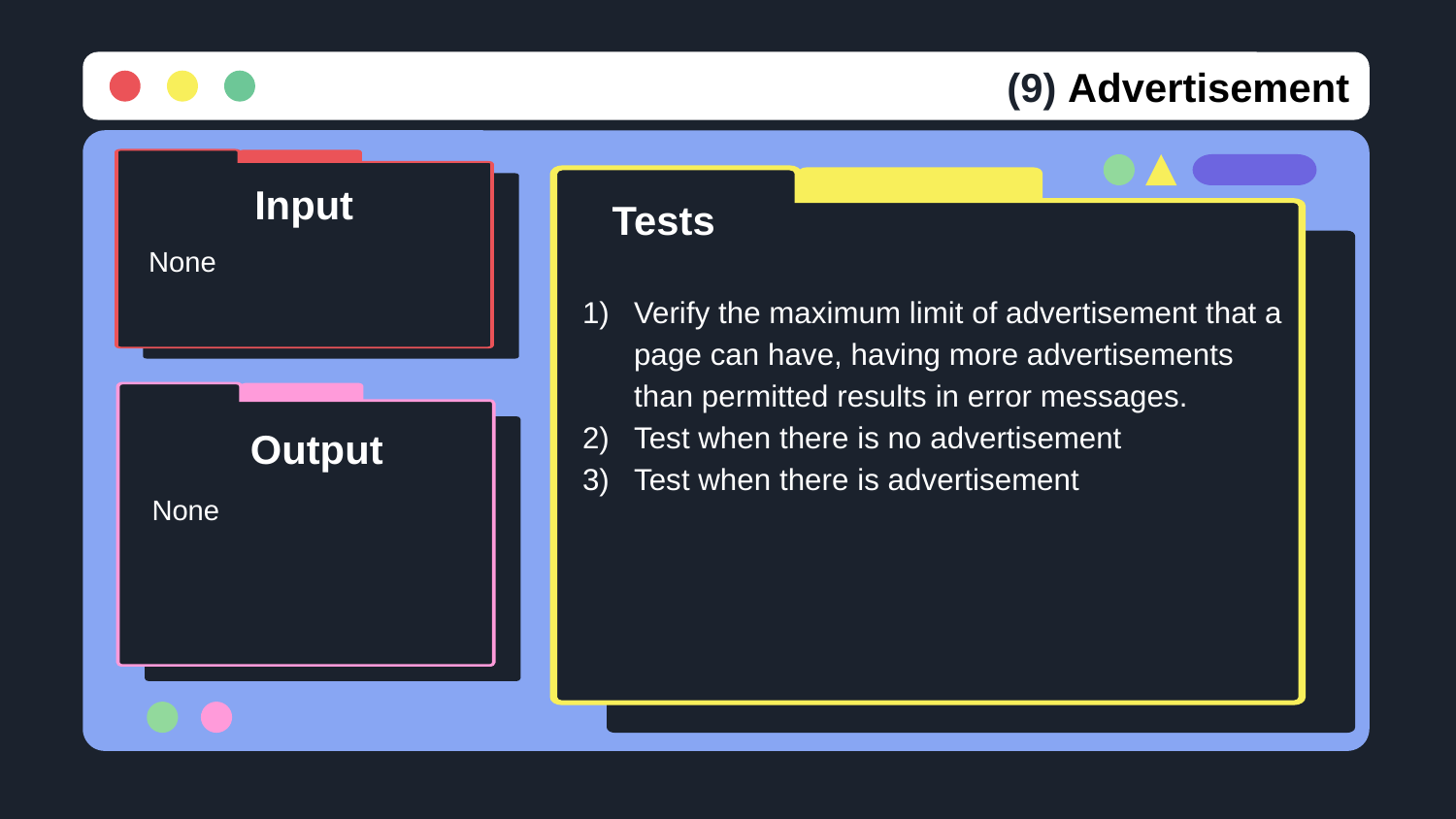

# (9) Advertisement

Input

Tests
None
Verify the maximum limit of advertisement that a page can have, having more advertisements than permitted results in error messages.
Test when there is no advertisement
Test when there is advertisement

Output
None